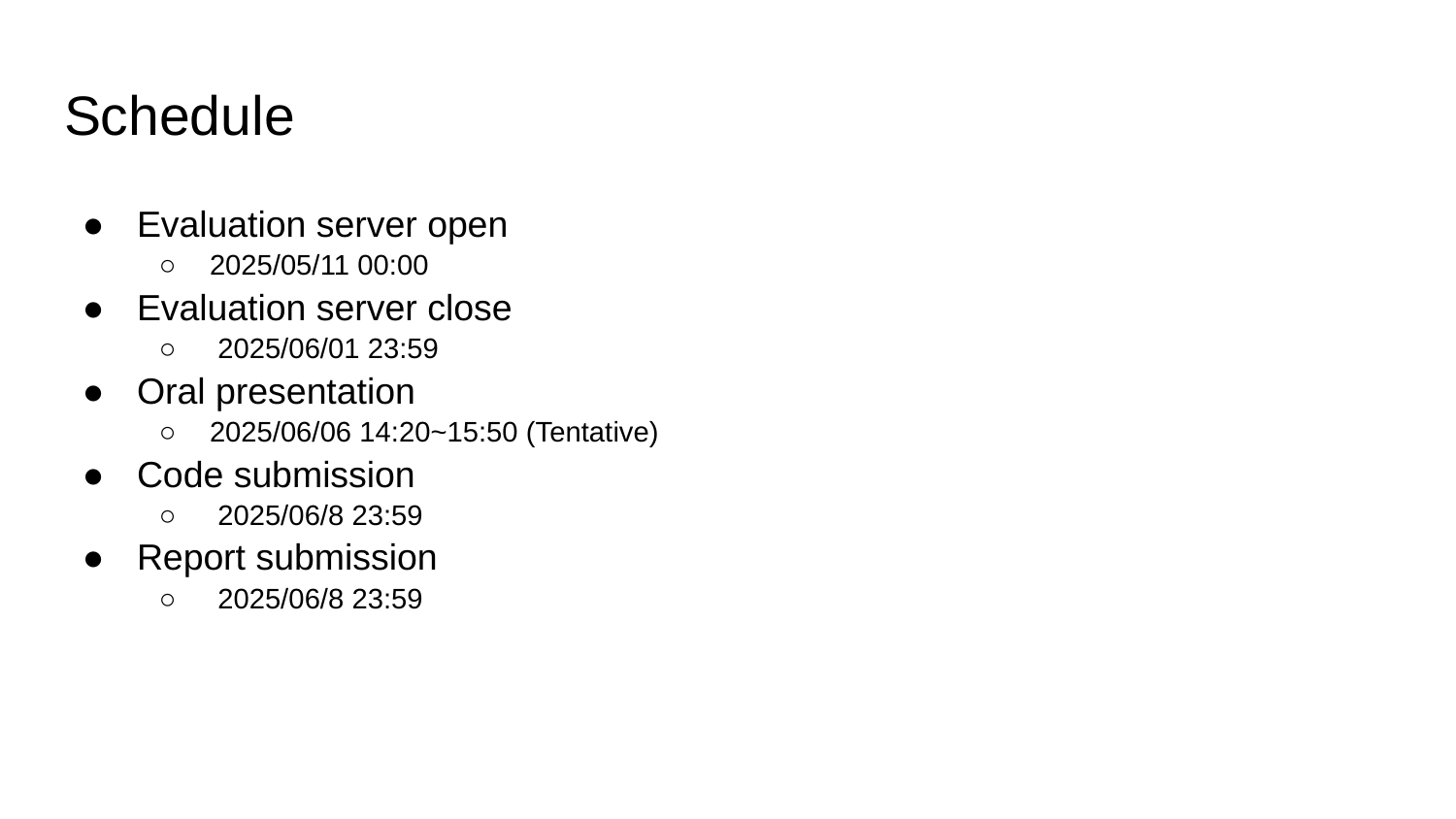

# Schedule
Evaluation server open
2025/05/11 00:00
Evaluation server close
 2025/06/01 23:59
Oral presentation
2025/06/06 14:20~15:50 (Tentative)
Code submission
 2025/06/8 23:59
Report submission
 2025/06/8 23:59